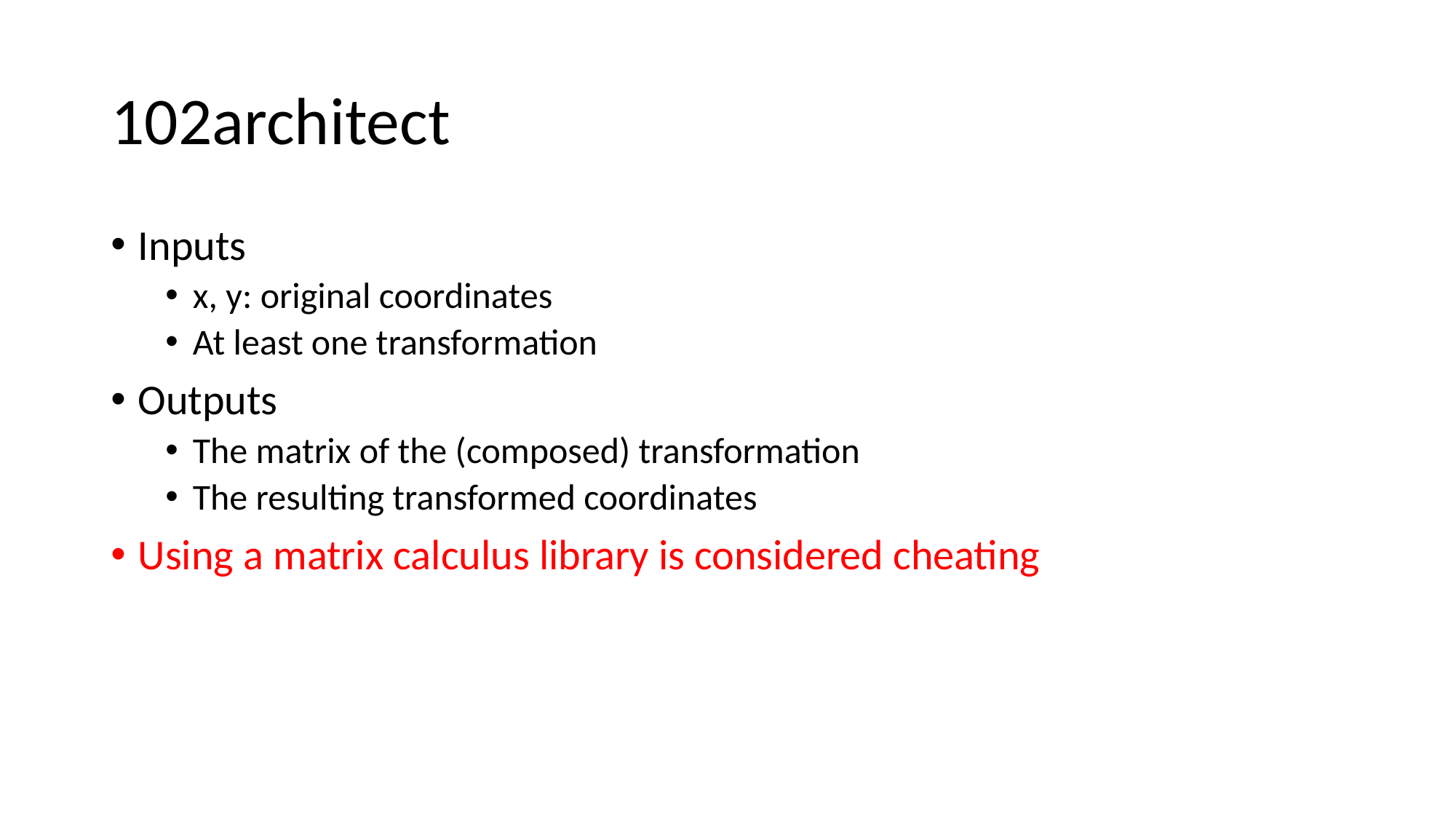

# 102architect
Inputs
x, y: original coordinates
At least one transformation
Outputs
The matrix of the (composed) transformation
The resulting transformed coordinates
Using a matrix calculus library is considered cheating